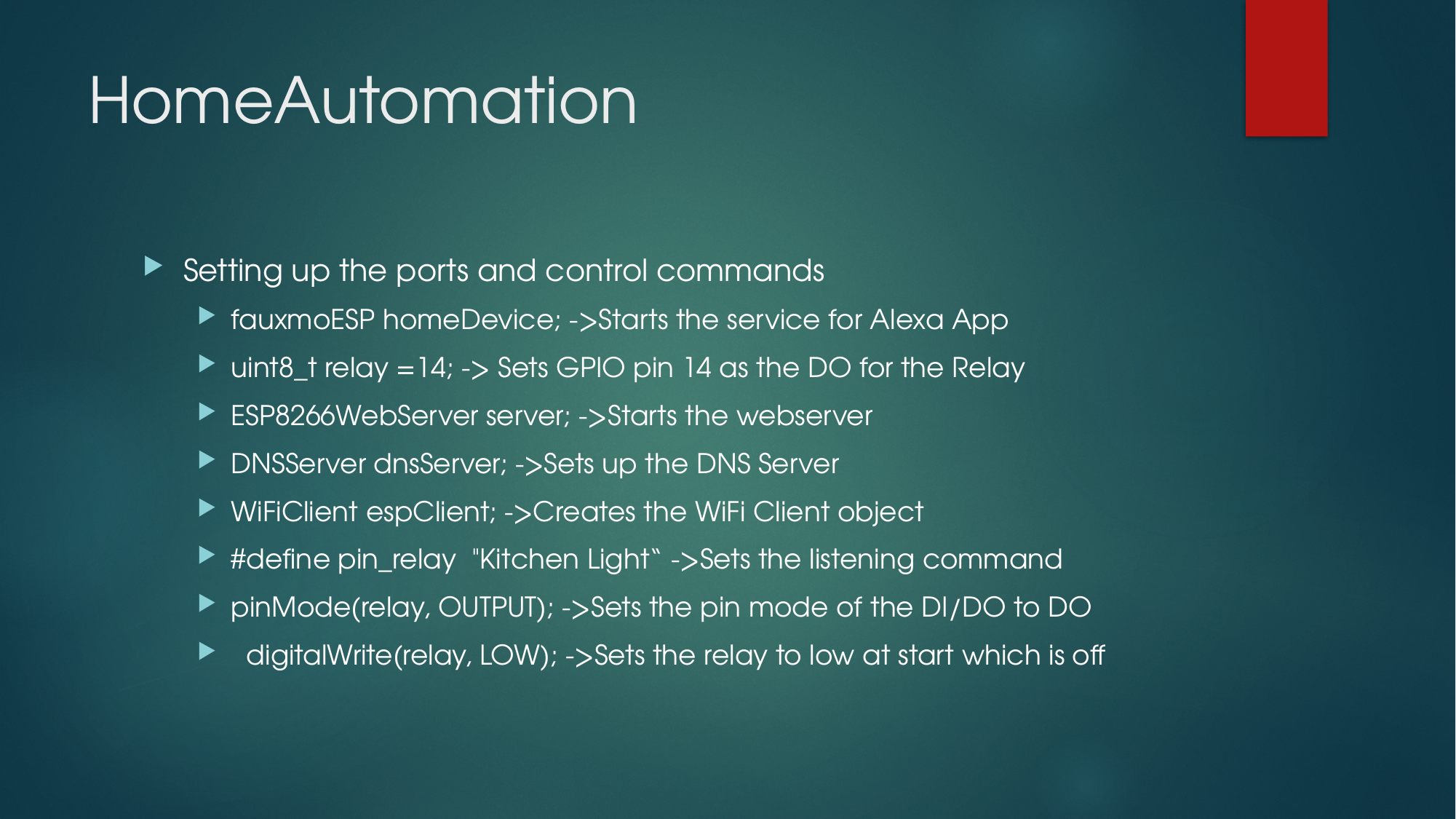

# HomeAutomation
Setting up the ports and control commands
fauxmoESP homeDevice; ->Starts the service for Alexa App
uint8_t relay =14; -> Sets GPIO pin 14 as the DO for the Relay
ESP8266WebServer server; ->Starts the webserver
DNSServer dnsServer; ->Sets up the DNS Server
WiFiClient espClient; ->Creates the WiFi Client object
#define pin_relay  "Kitchen Light“ ->Sets the listening command
pinMode(relay, OUTPUT); ->Sets the pin mode of the DI/DO to DO
  digitalWrite(relay, LOW); ->Sets the relay to low at start which is off